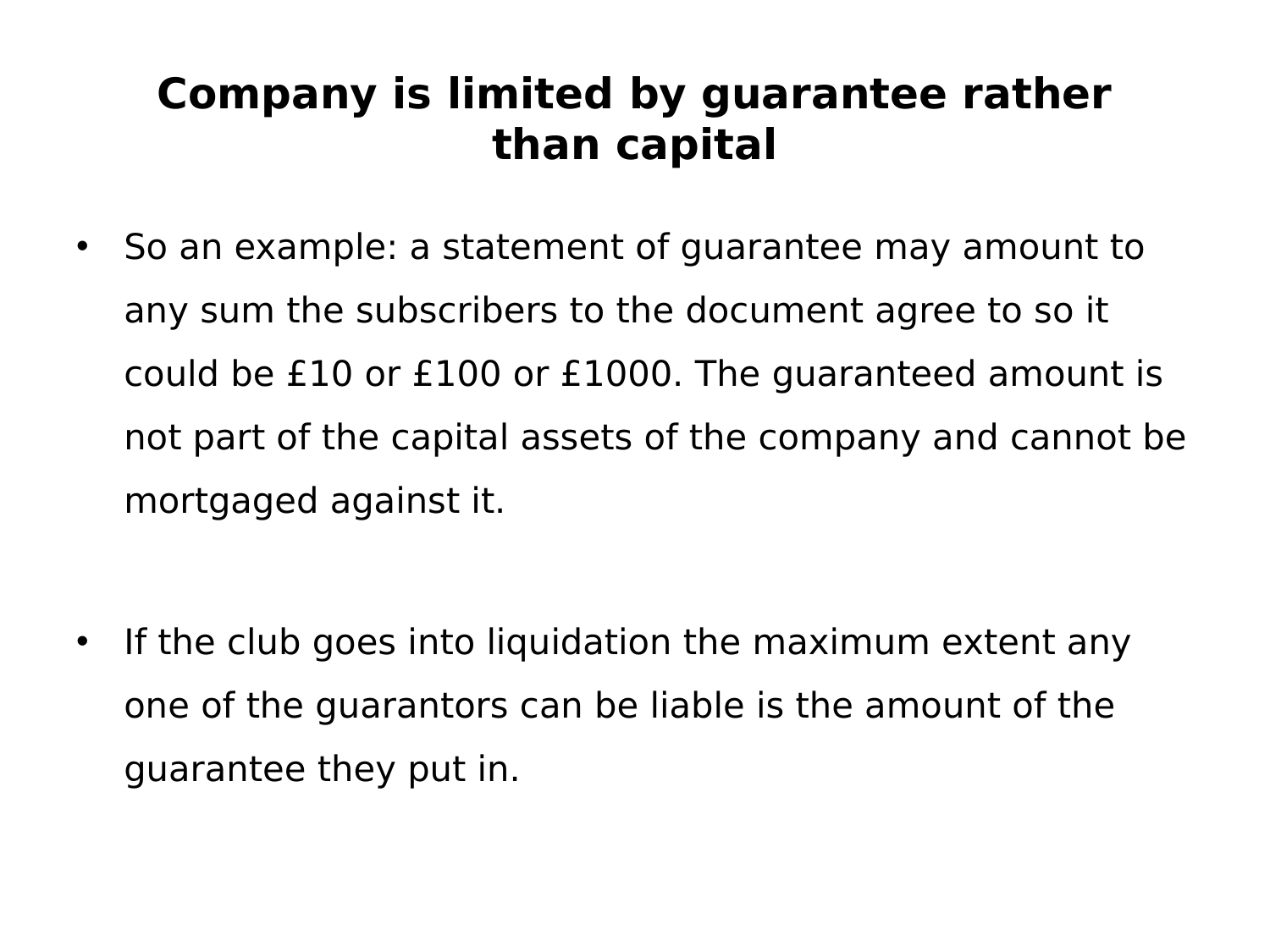

# Company is limited by guarantee rather than capital
So an example: a statement of guarantee may amount to any sum the subscribers to the document agree to so it could be £10 or £100 or £1000. The guaranteed amount is not part of the capital assets of the company and cannot be mortgaged against it.

If the club goes into liquidation the maximum extent any one of the guarantors can be liable is the amount of the guarantee they put in.